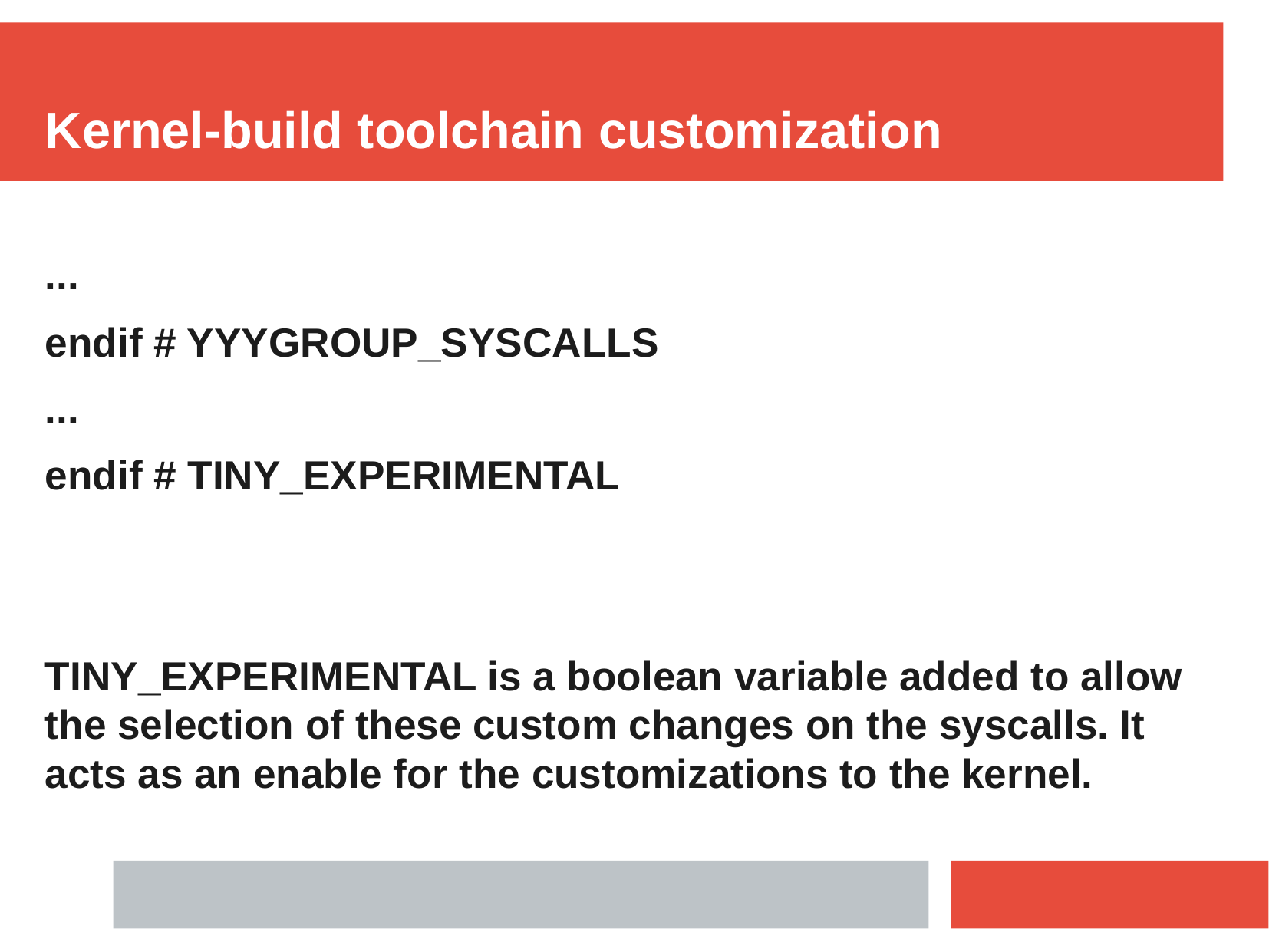

Kernel-build toolchain customization
...
endif # YYYGROUP_SYSCALLS
...
endif # TINY_EXPERIMENTAL

TINY_EXPERIMENTAL is a boolean variable added to allow the selection of these custom changes on the syscalls. It acts as an enable for the customizations to the kernel.